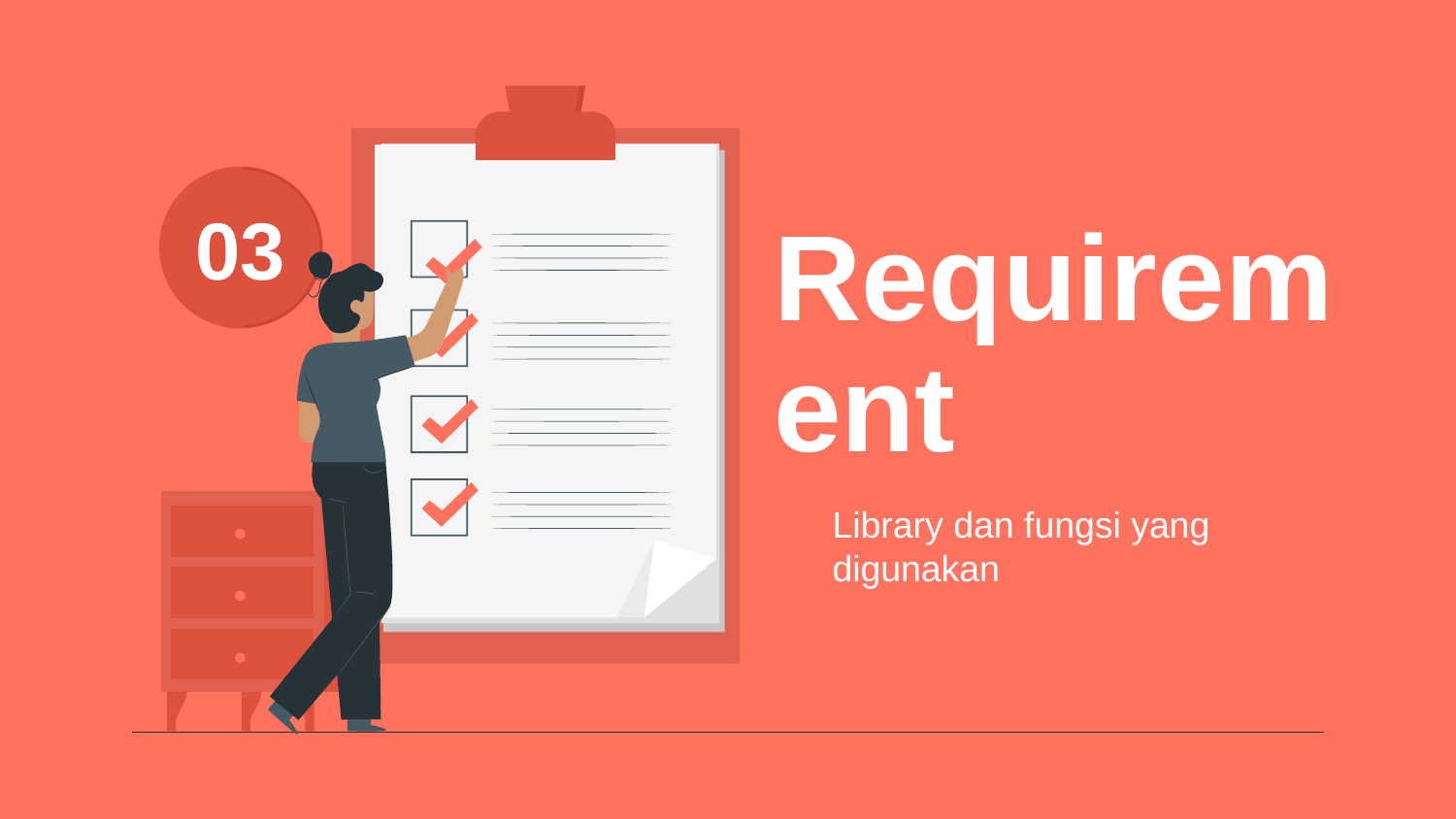

03
# Requirement
Library dan fungsi yang digunakan